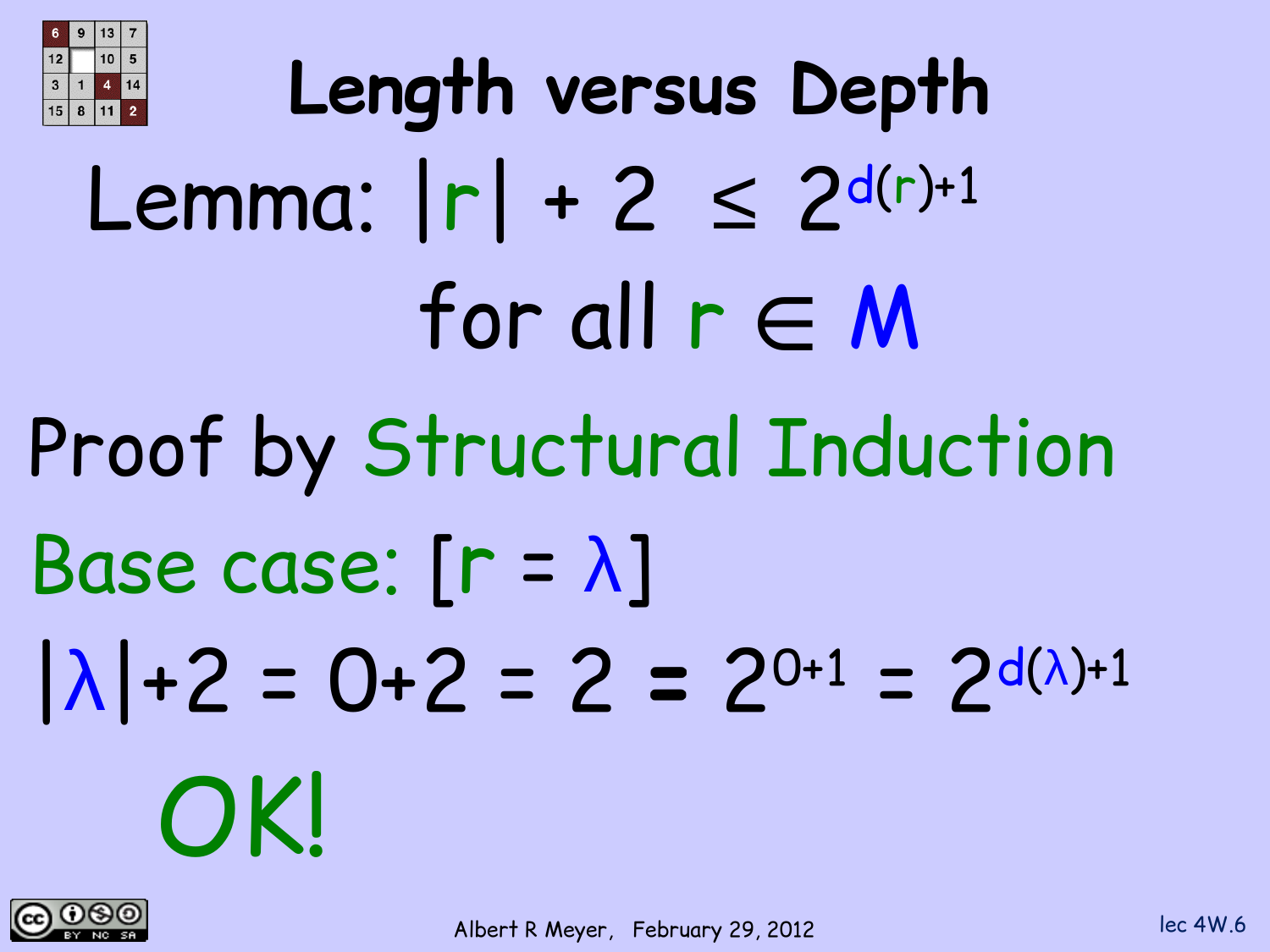

# Length versus Depth
Lemma: |r| + 2  ≤ 2d(r)+1
             for all r ∈ M
Proof by Structural Induction
Base case: [r = λ]
|λ|+2 = 0+2 = 2 = 20+1  = 2d(λ)+1
	OK!
lec 4W.6